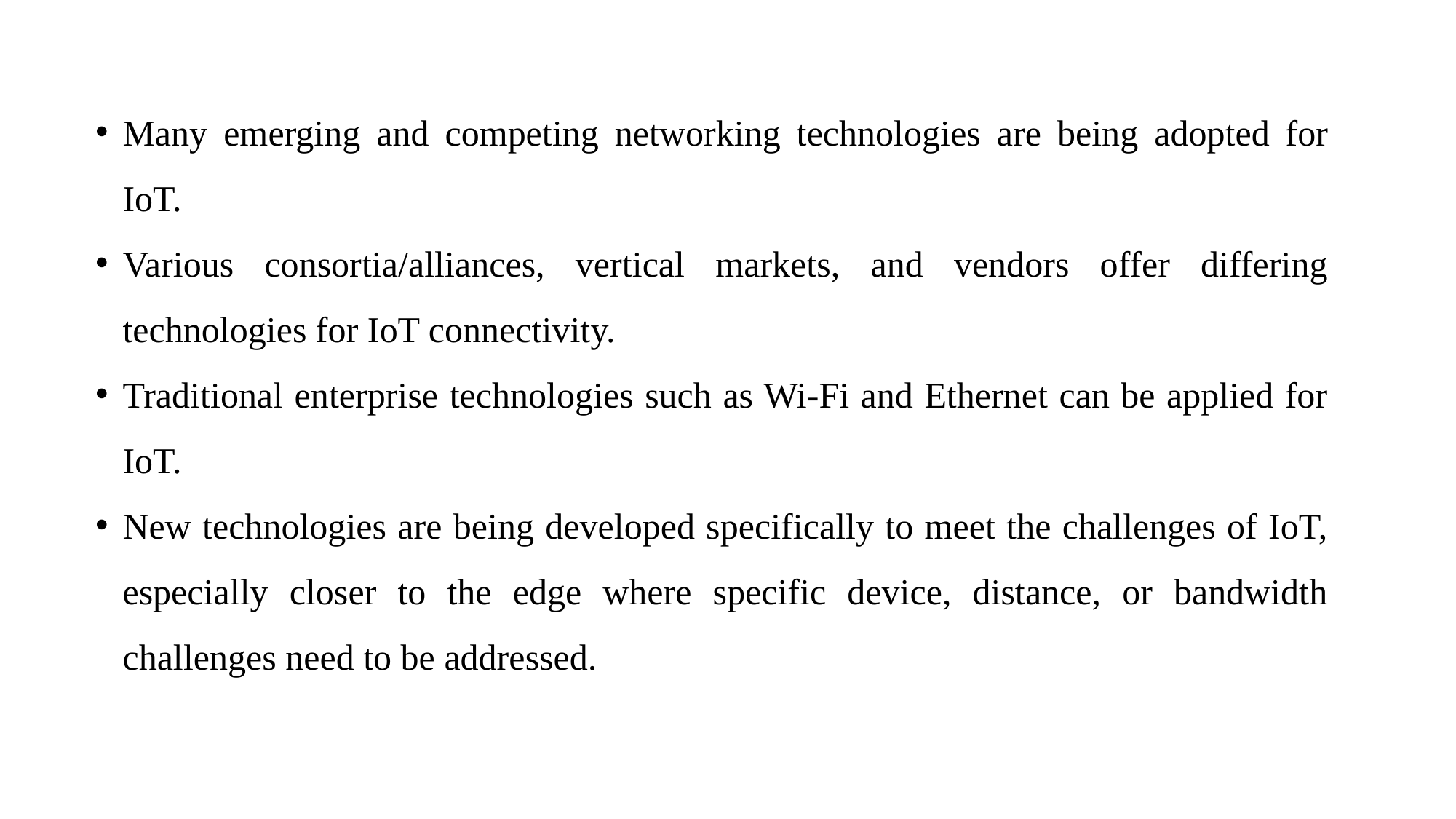

Many emerging and competing networking technologies are being adopted for IoT.
Various consortia/alliances, vertical markets, and vendors offer differing technologies for IoT connectivity.
Traditional enterprise technologies such as Wi-Fi and Ethernet can be applied for IoT.
New technologies are being developed specifically to meet the challenges of IoT, especially closer to the edge where specific device, distance, or bandwidth challenges need to be addressed.